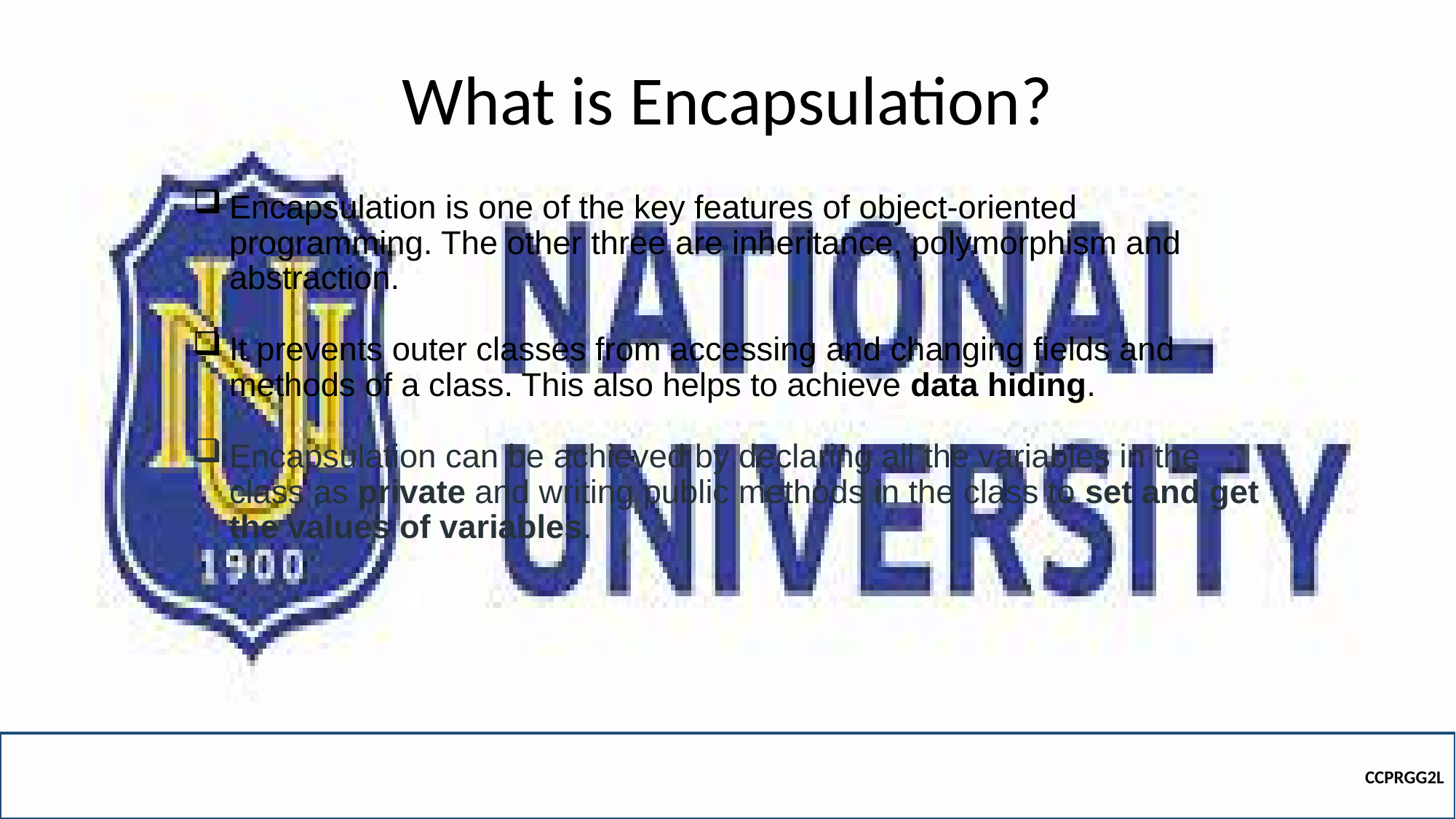

# What is Encapsulation?
Encapsulation is one of the key features of object-oriented programming. The other three are inheritance, polymorphism and abstraction.

It prevents outer classes from accessing and changing fields and methods of a class. This also helps to achieve data hiding.

Encapsulation can be achieved by declaring all the variables in the class as private and writing public methods in the class to set and get the values of variables.

CCPRGG2L